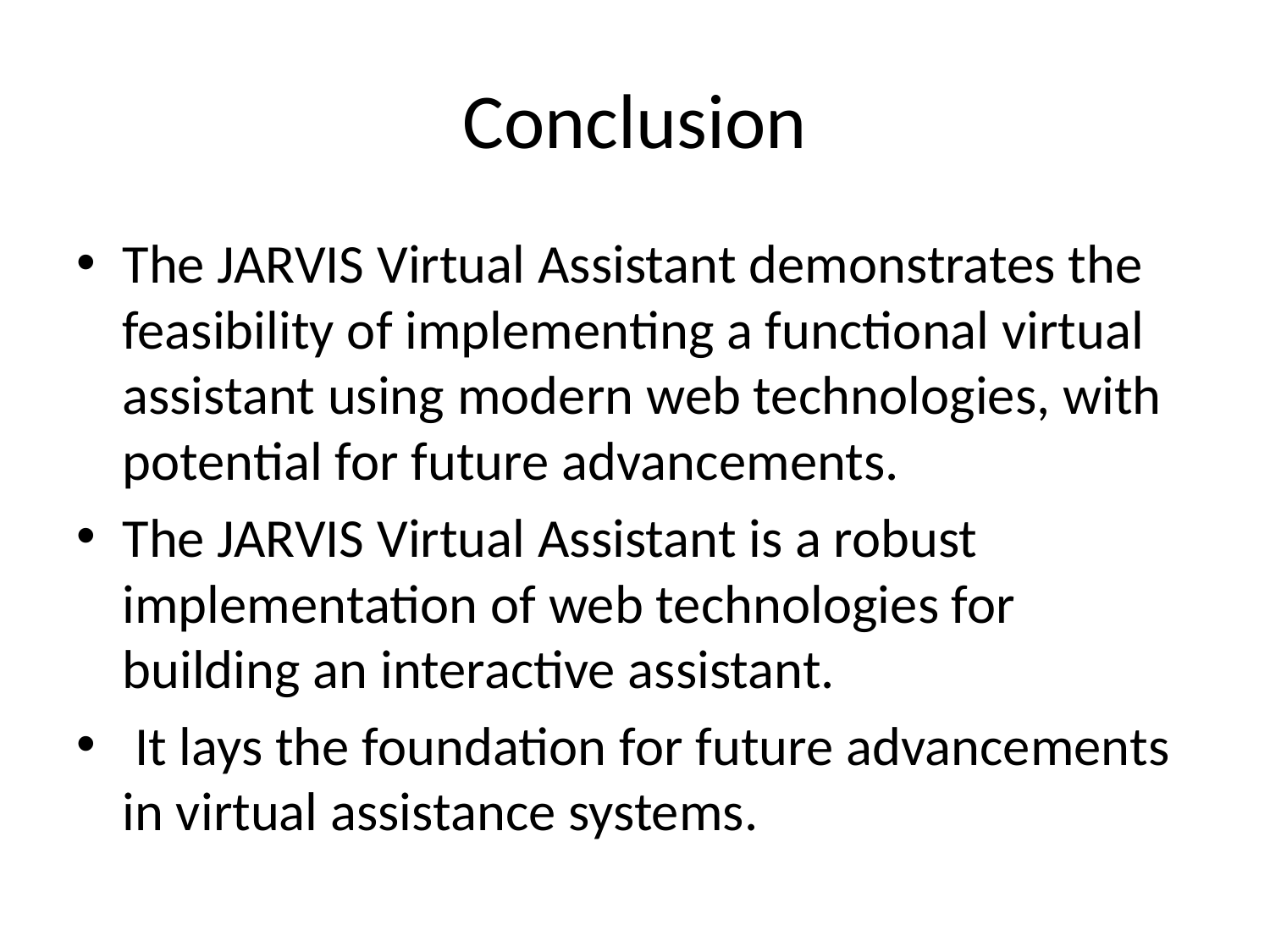

# Conclusion
The JARVIS Virtual Assistant demonstrates the feasibility of implementing a functional virtual assistant using modern web technologies, with potential for future advancements.
The JARVIS Virtual Assistant is a robust implementation of web technologies for building an interactive assistant.
 It lays the foundation for future advancements in virtual assistance systems.